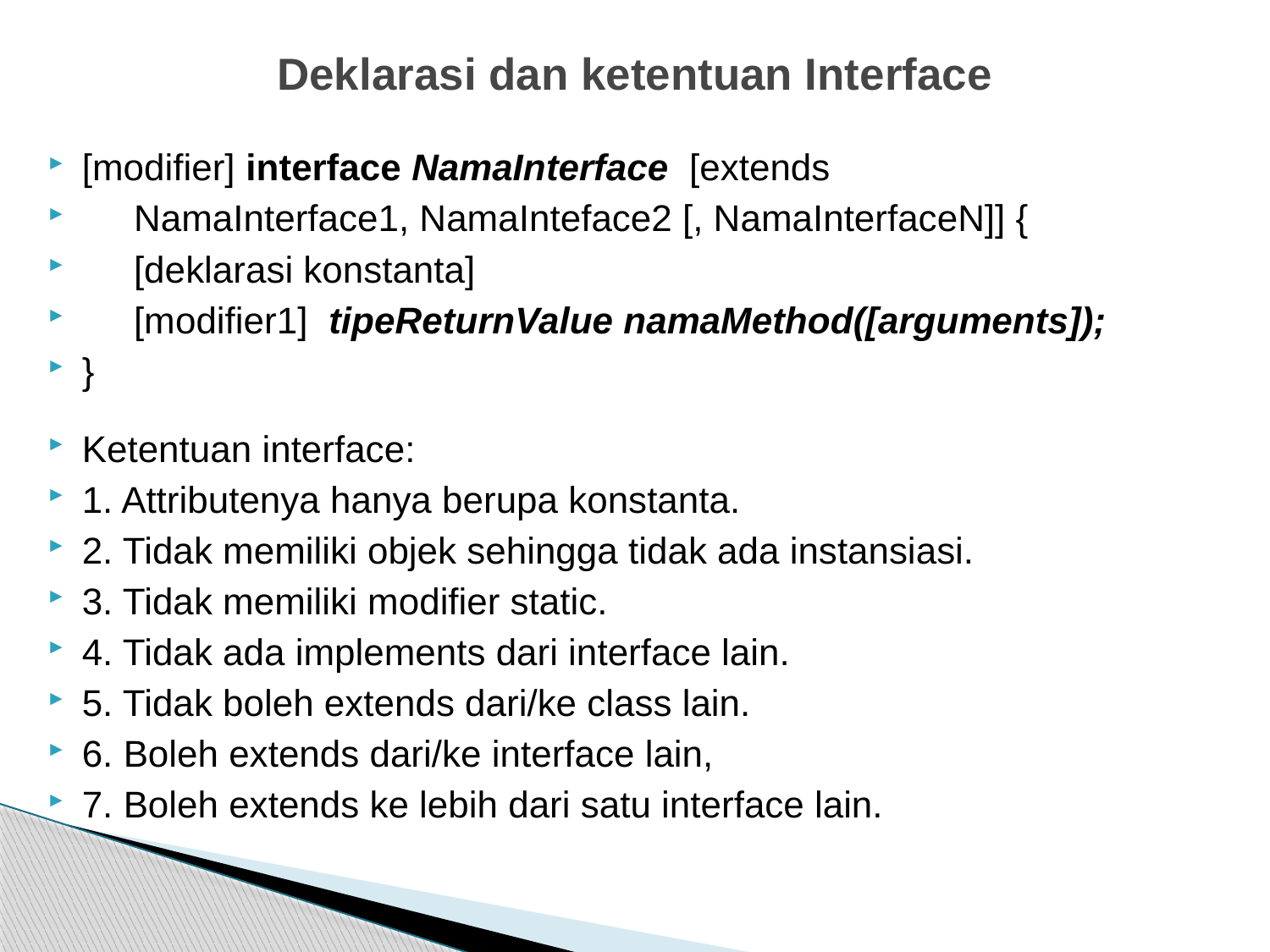

# Deklarasi dan ketentuan Interface
[modifier] interface NamaInterface  [extends
     NamaInterface1, NamaInteface2 [, NamaInterfaceN]] {
     [deklarasi konstanta]
     [modifier1]  tipeReturnValue namaMethod([arguments]);
}

Ketentuan interface:
1. Attributenya hanya berupa konstanta.
2. Tidak memiliki objek sehingga tidak ada instansiasi.
3. Tidak memiliki modifier static.
4. Tidak ada implements dari interface lain.
5. Tidak boleh extends dari/ke class lain.
6. Boleh extends dari/ke interface lain,
7. Boleh extends ke lebih dari satu interface lain.